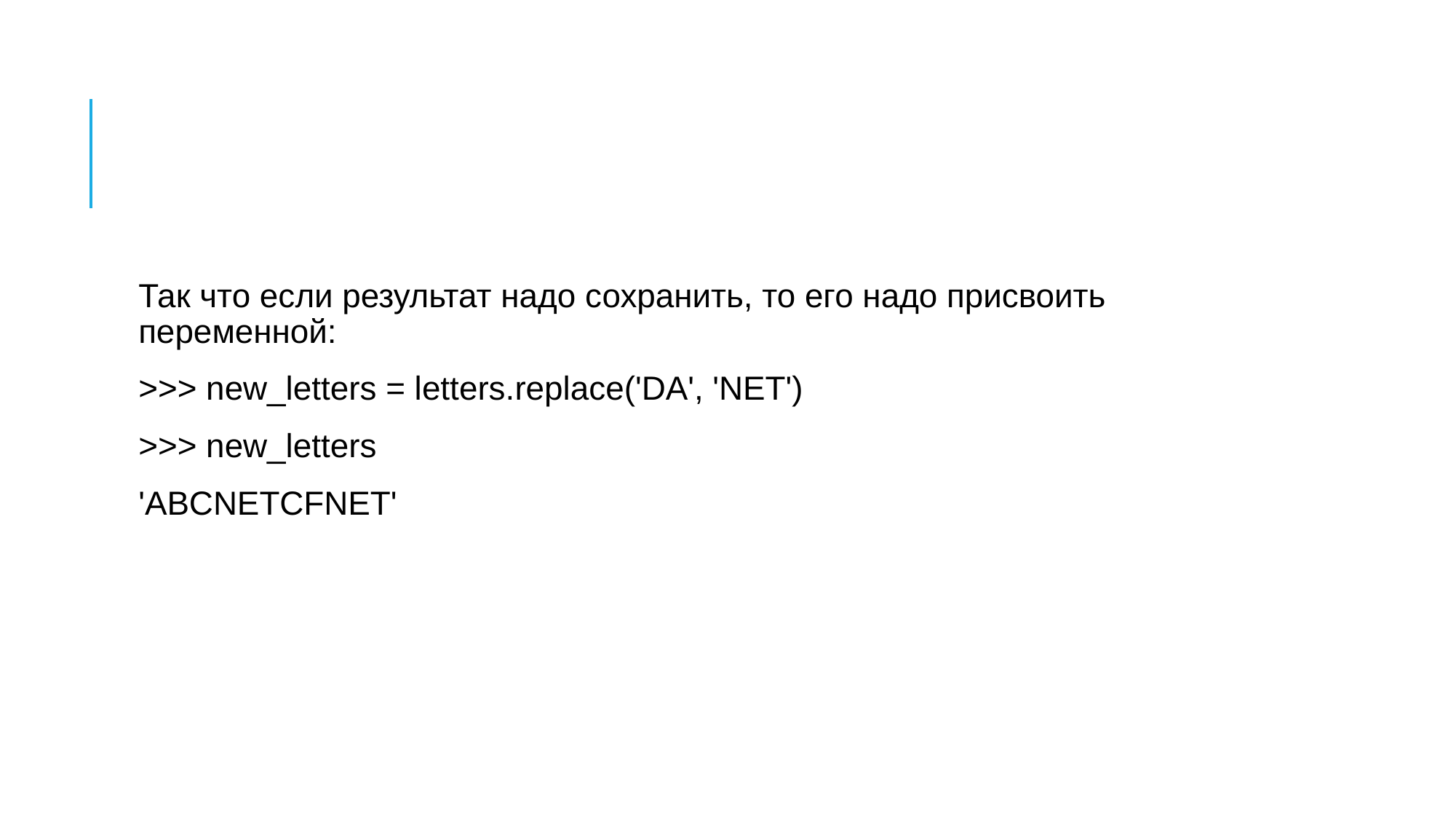

#
Так что если результат надо сохранить, то его надо присвоить переменной:
>>> new_letters = letters.replace('DA', 'NET')
>>> new_letters
'ABCNETCFNET'